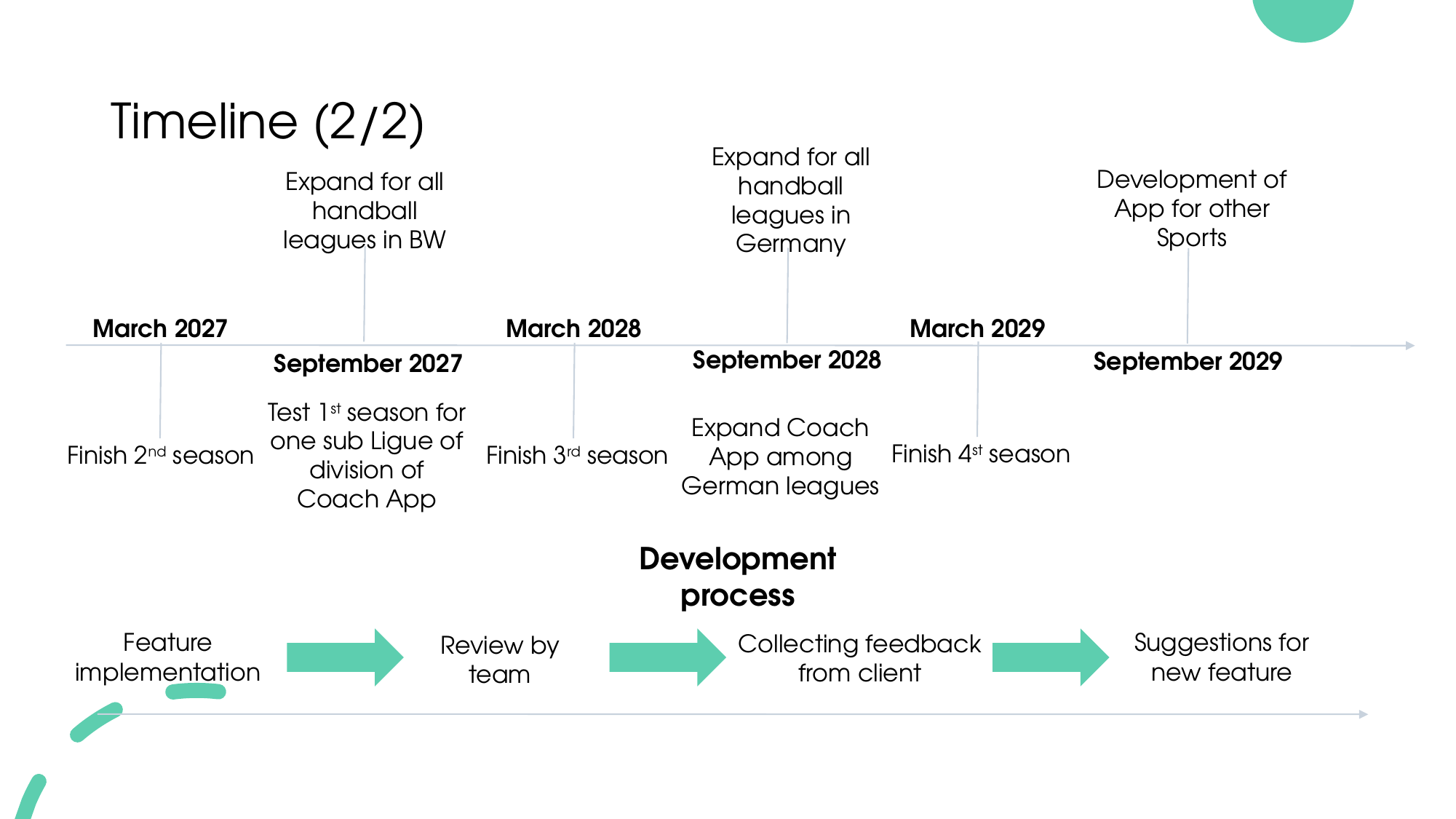

# Timeline (2/2)
Expand for all handball leagues in Germany
Development of App for other Sports
Expand for all handball leagues in BW

March 2029
March 2028
March 2027
September 2028
September 2029
September 2027
Test 1st season for one sub Ligue of division of Coach App
Expand Coach App among German leagues
Finish 4st season
Finish 2nd season
Finish 3rd season
Development process
Feature implementation
Suggestions for new feature

Collecting feedback from client

Review by team